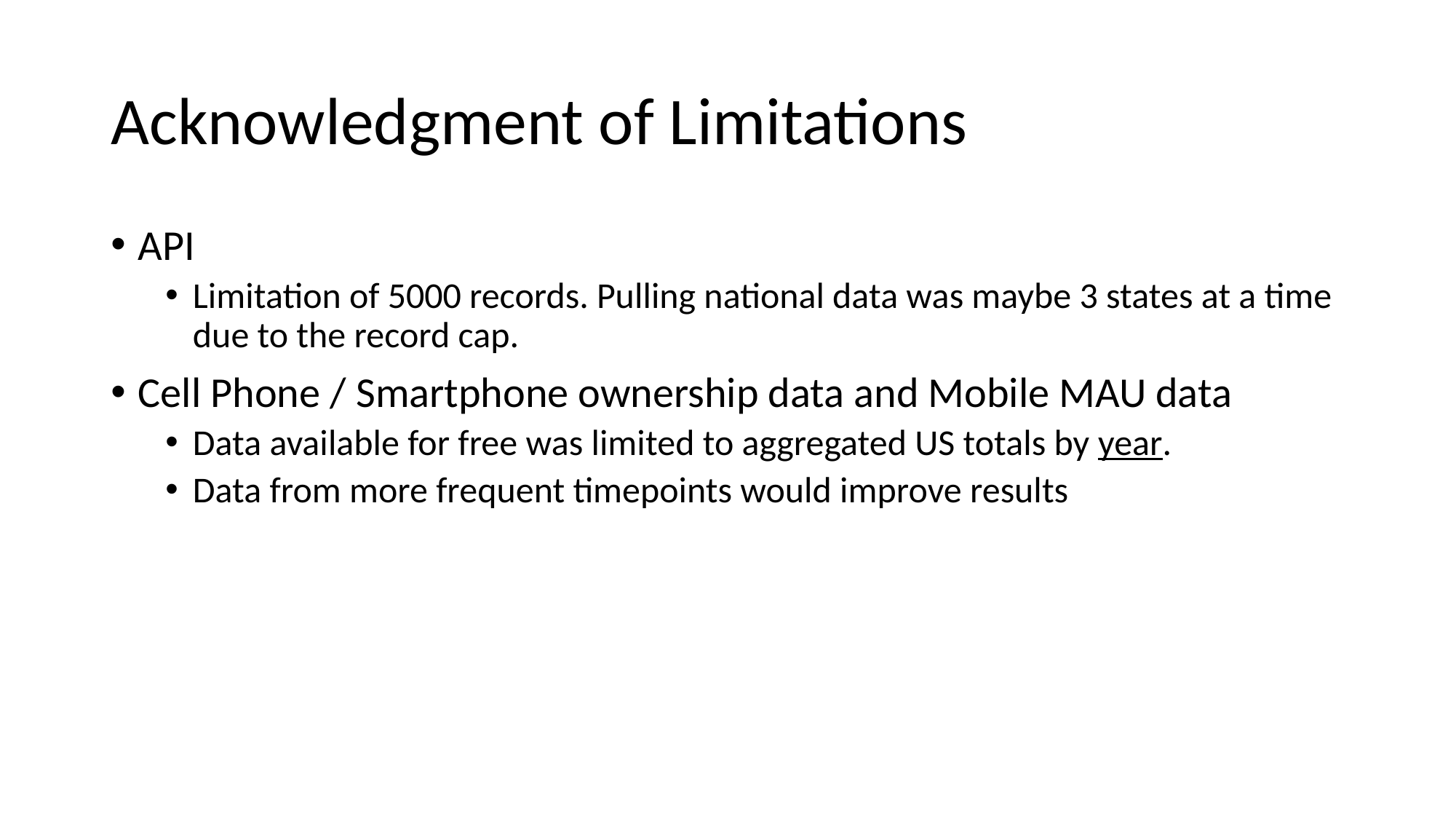

# Acknowledgment of Limitations
API
Limitation of 5000 records. Pulling national data was maybe 3 states at a time due to the record cap.
Cell Phone / Smartphone ownership data and Mobile MAU data
Data available for free was limited to aggregated US totals by year.
Data from more frequent timepoints would improve results